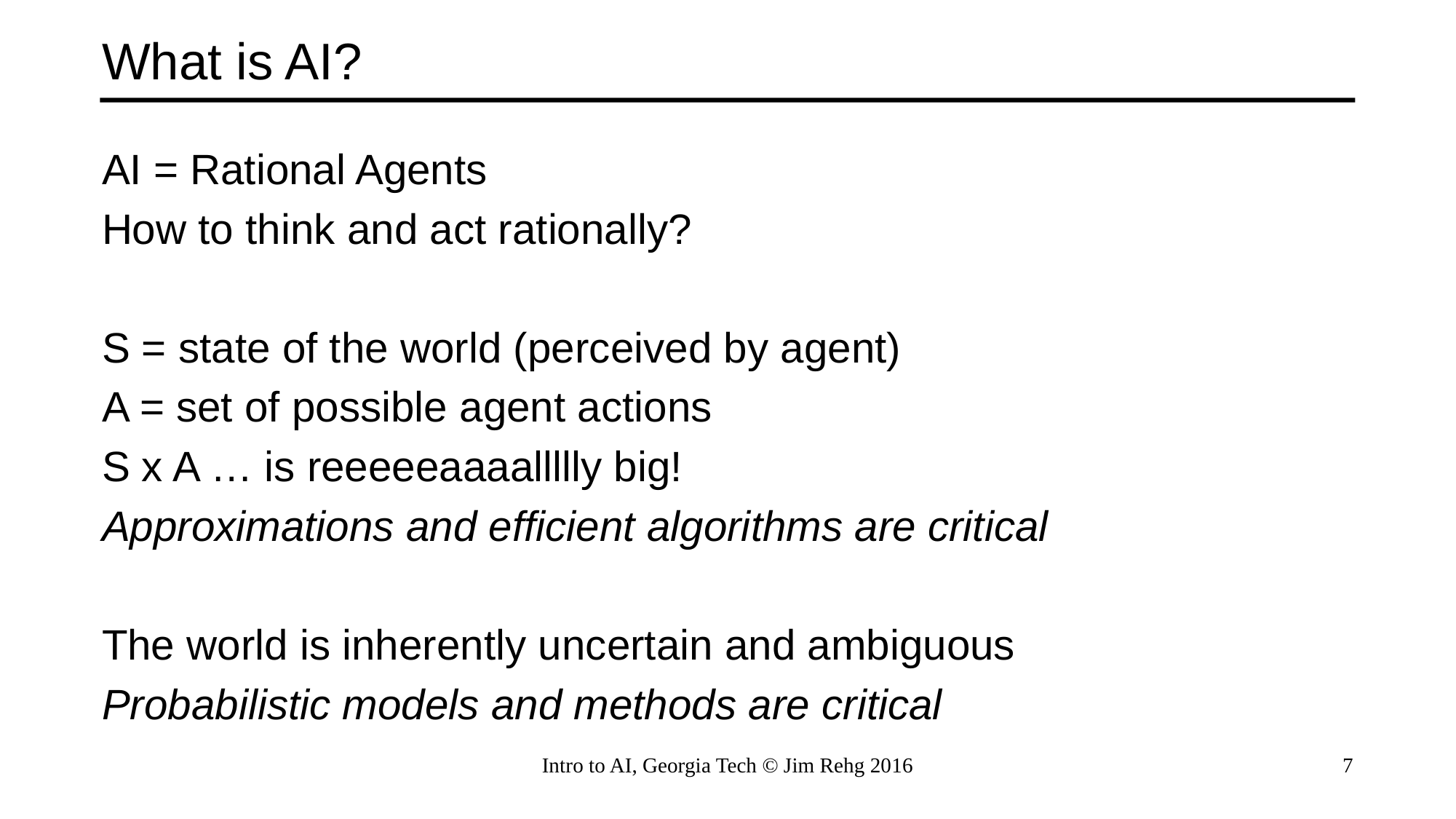

# What is AI?
AI = Rational Agents
How to think and act rationally?

S = state of the world (perceived by agent)
A = set of possible agent actions
S x A … is reeeeeaaaallllly big!
Approximations and efficient algorithms are critical

The world is inherently uncertain and ambiguous
Probabilistic models and methods are critical
Intro to AI, Georgia Tech © Jim Rehg 2016
7